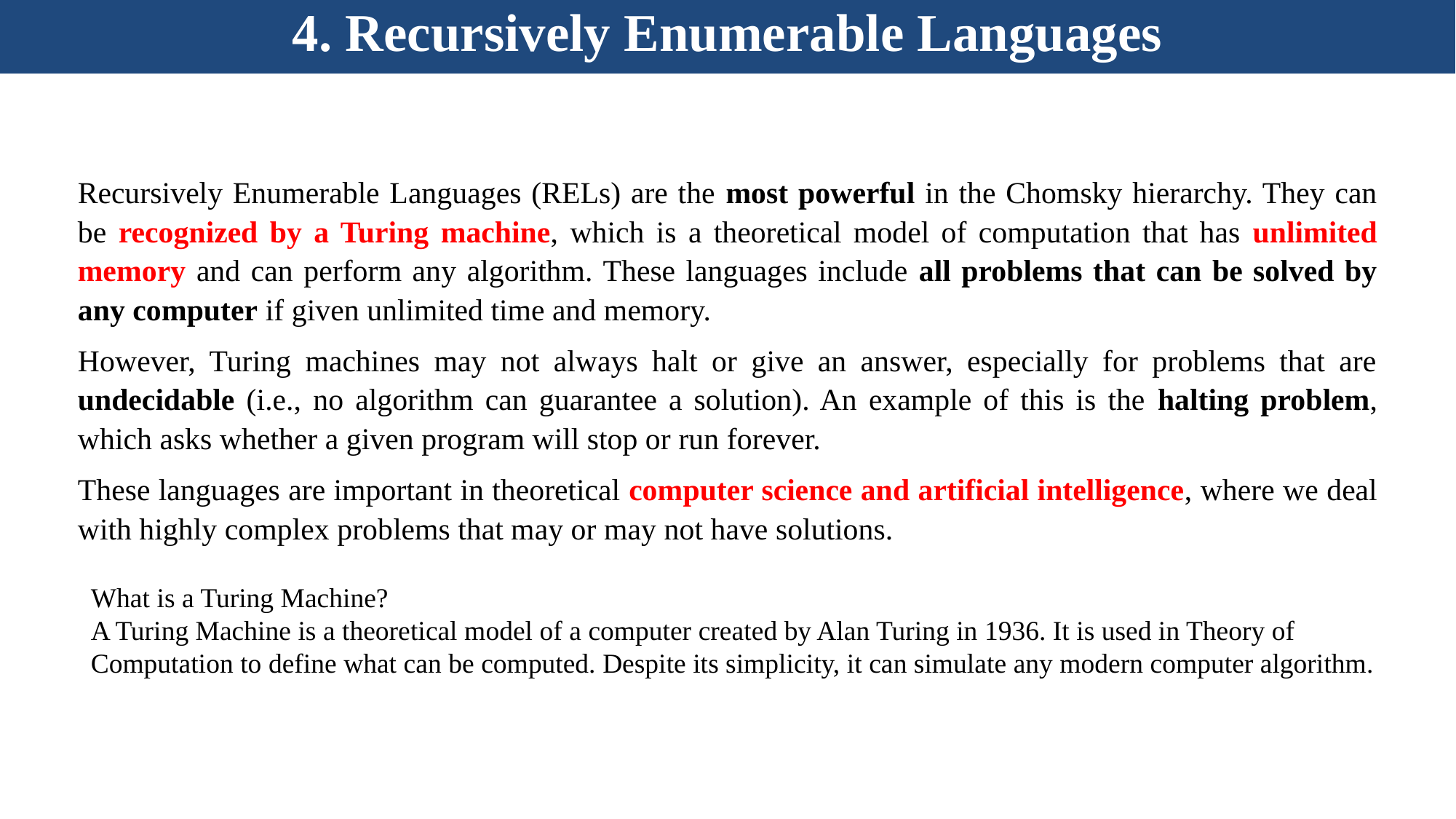

4. Recursively Enumerable Languages

Recursively Enumerable Languages (RELs) are the most powerful in the Chomsky hierarchy. They can be recognized by a Turing machine, which is a theoretical model of computation that has unlimited memory and can perform any algorithm. These languages include all problems that can be solved by any computer if given unlimited time and memory.
However, Turing machines may not always halt or give an answer, especially for problems that are undecidable (i.e., no algorithm can guarantee a solution). An example of this is the halting problem, which asks whether a given program will stop or run forever.
These languages are important in theoretical computer science and artificial intelligence, where we deal with highly complex problems that may or may not have solutions.
Overview of compilation
What is a Turing Machine?
A Turing Machine is a theoretical model of a computer created by Alan Turing in 1936. It is used in Theory of Computation to define what can be computed. Despite its simplicity, it can simulate any modern computer algorithm.